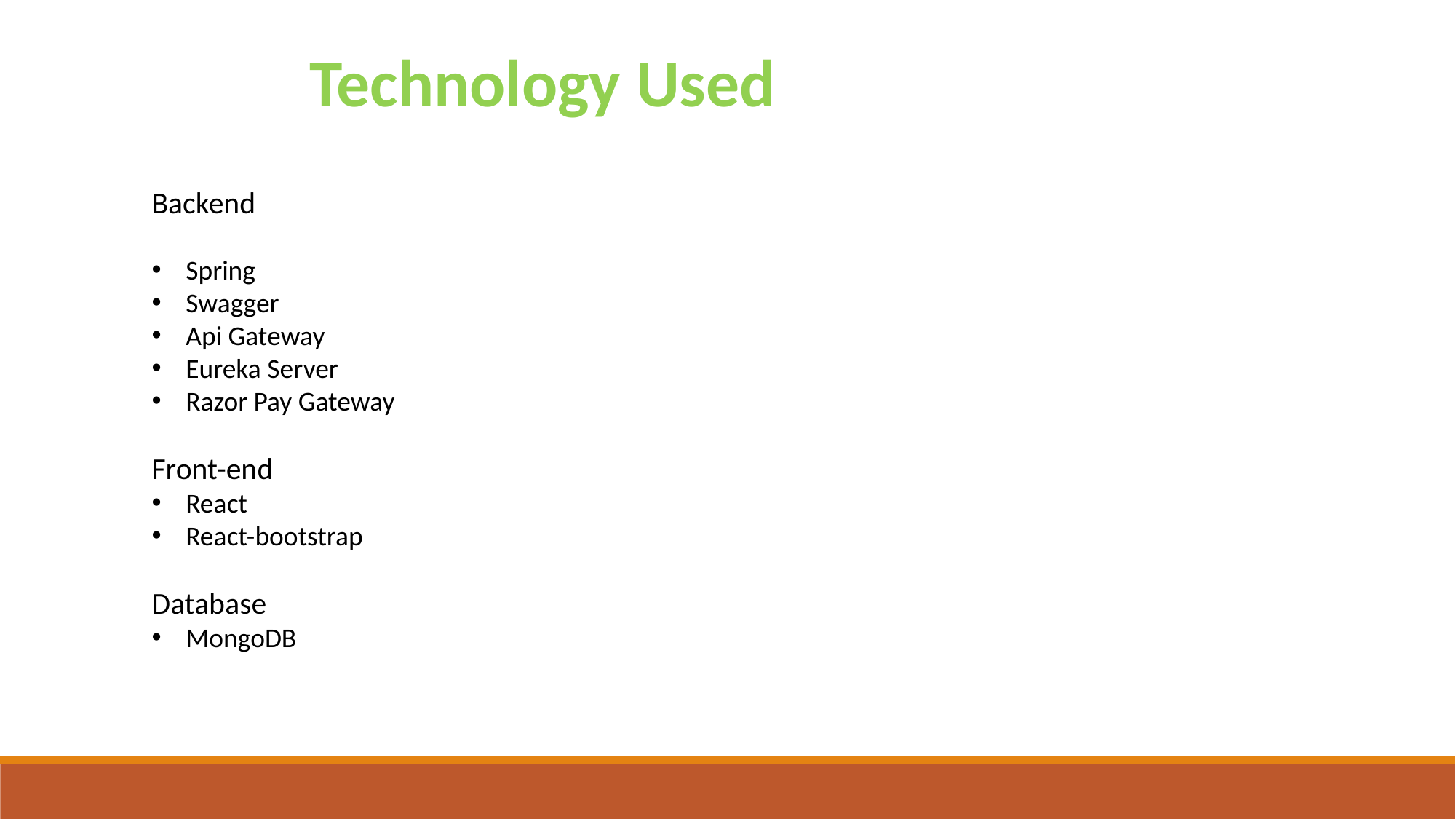

Technology Used
Backend

Spring
Swagger
Api Gateway
Eureka Server
Razor Pay Gateway

Front-end
React
React-bootstrap

Database
MongoDB